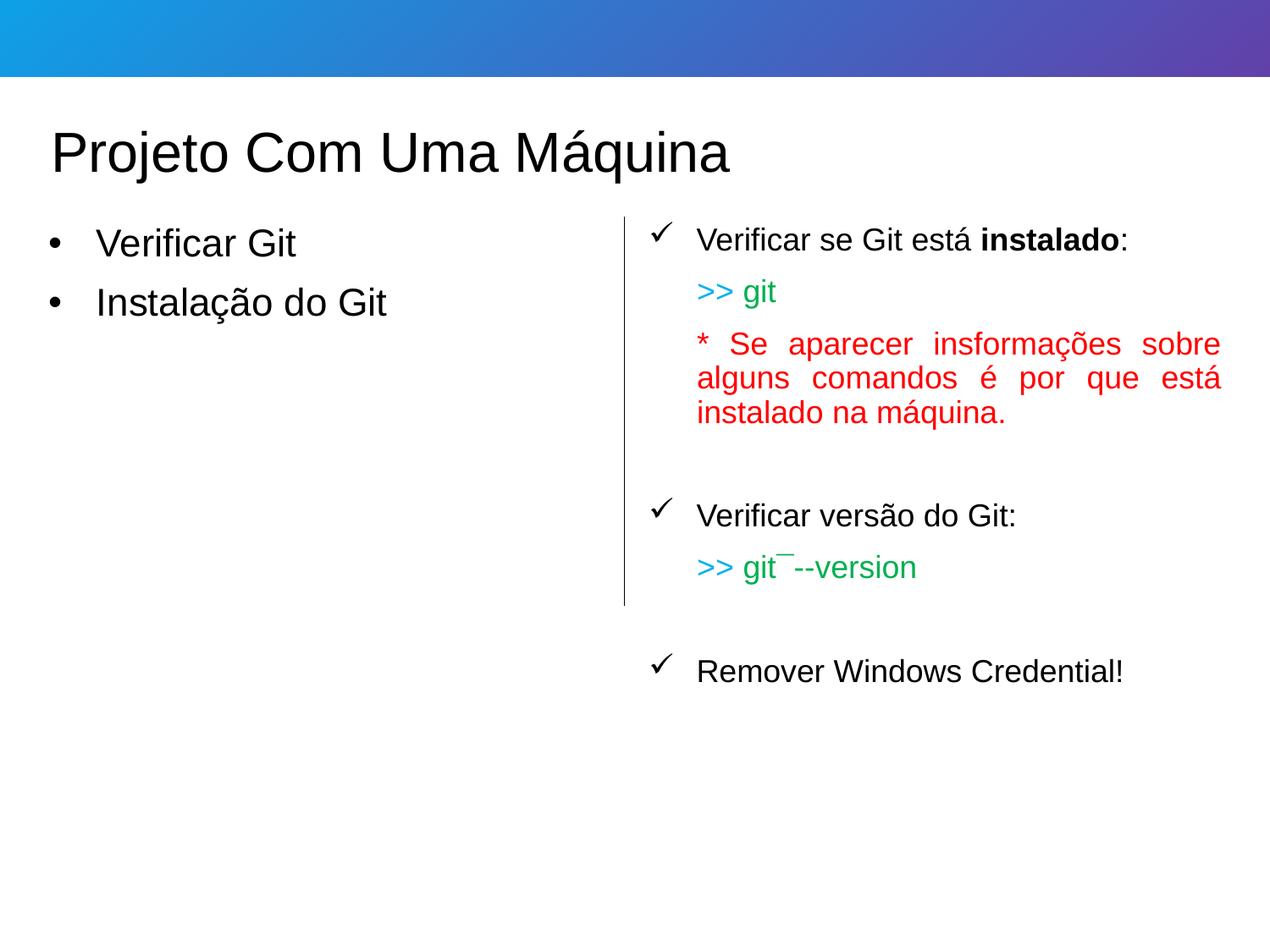

Projeto Com Uma Máquina
Verificar Git
Instalação do Git
Verificar se Git está instalado:
>> git
* Se aparecer insformações sobre alguns comandos é por que está instalado na máquina.

Verificar versão do Git:
>> git¯--version

Remover Windows Credential!